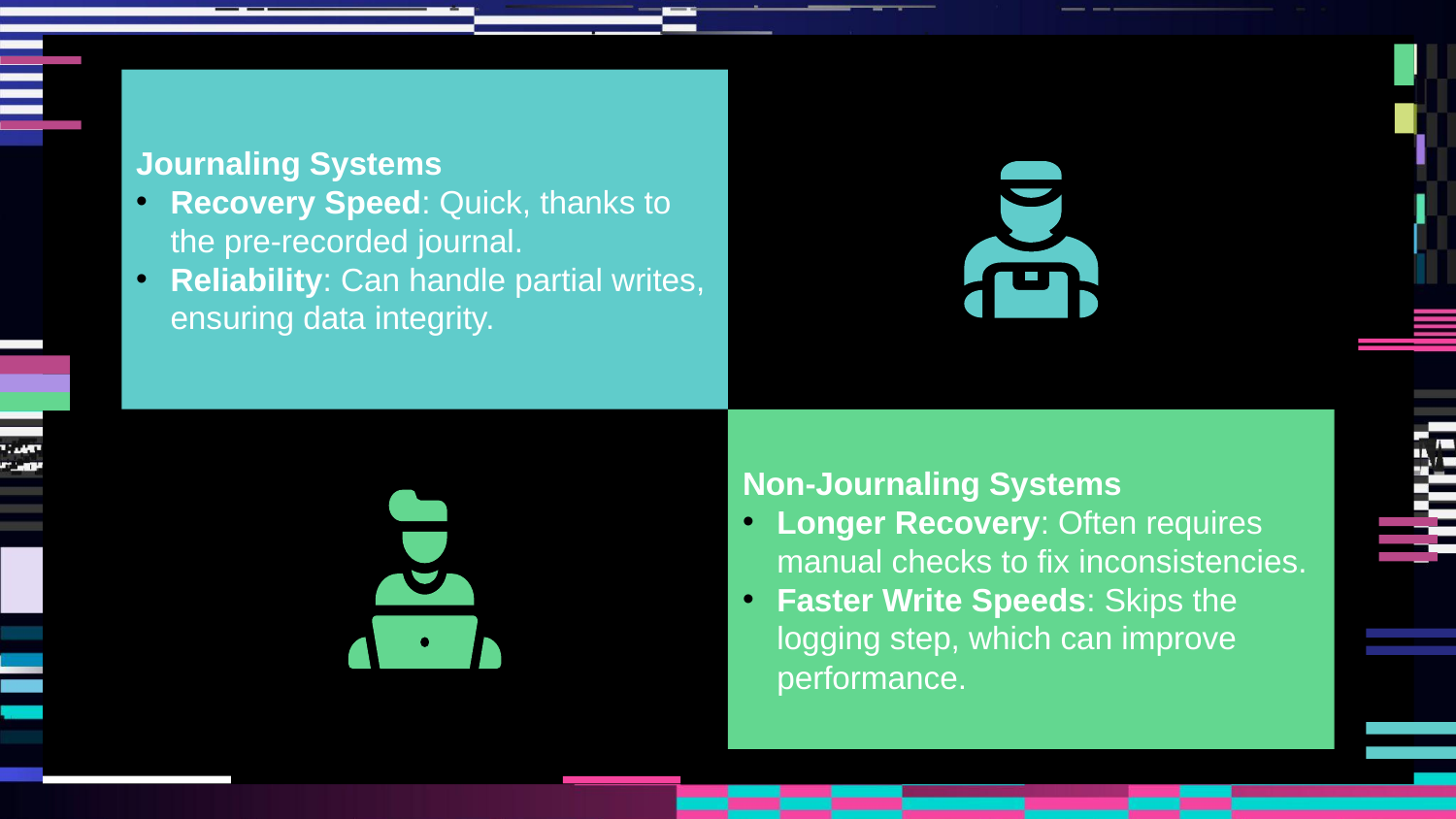

Journaling Systems
Recovery Speed: Quick, thanks to the pre-recorded journal.
Reliability: Can handle partial writes, ensuring data integrity.

Non-Journaling Systems
Longer Recovery: Often requires manual checks to fix inconsistencies.
Faster Write Speeds: Skips the logging step, which can improve performance.